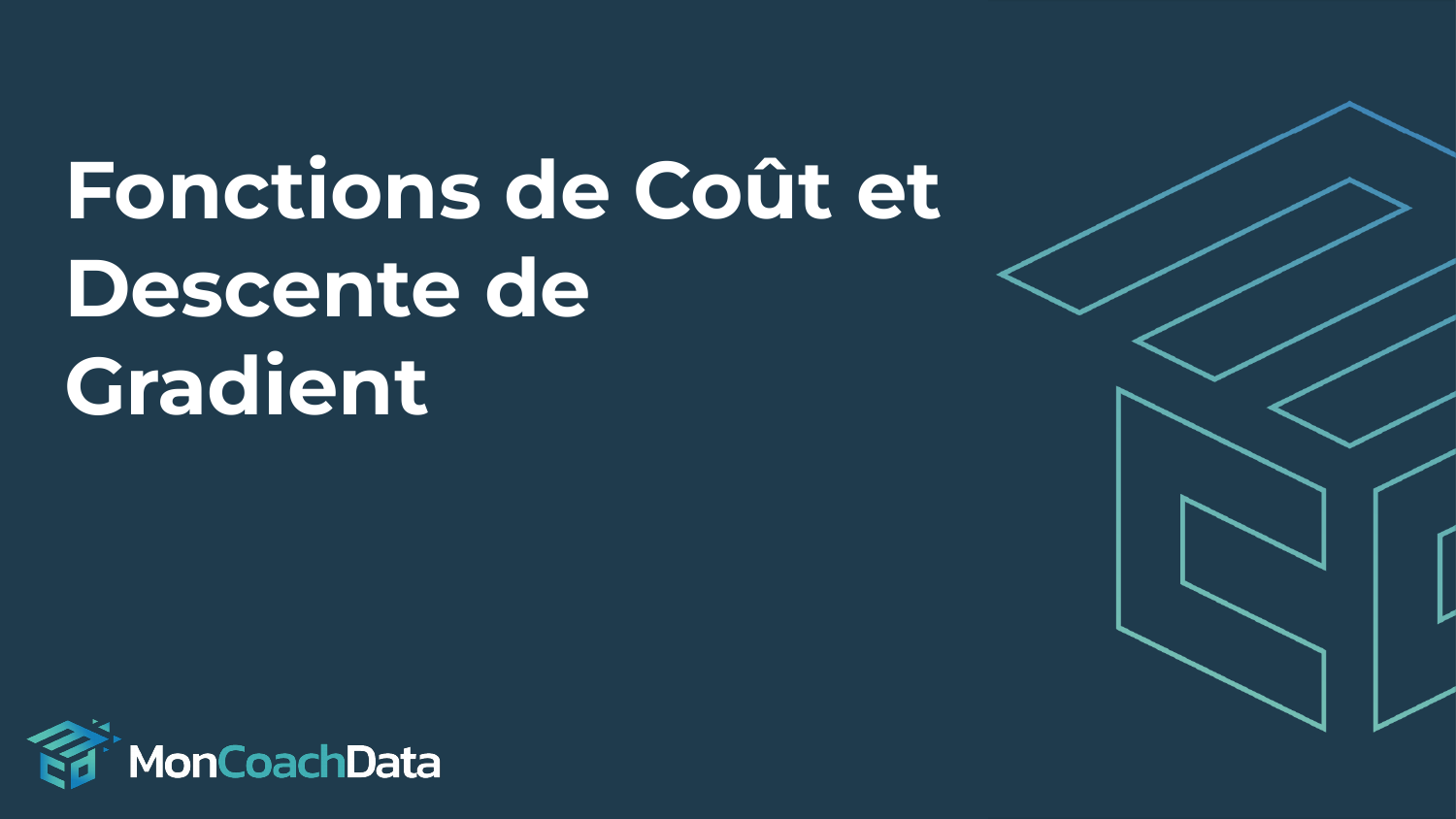

# Fonctions de Coût et Descente de Gradient